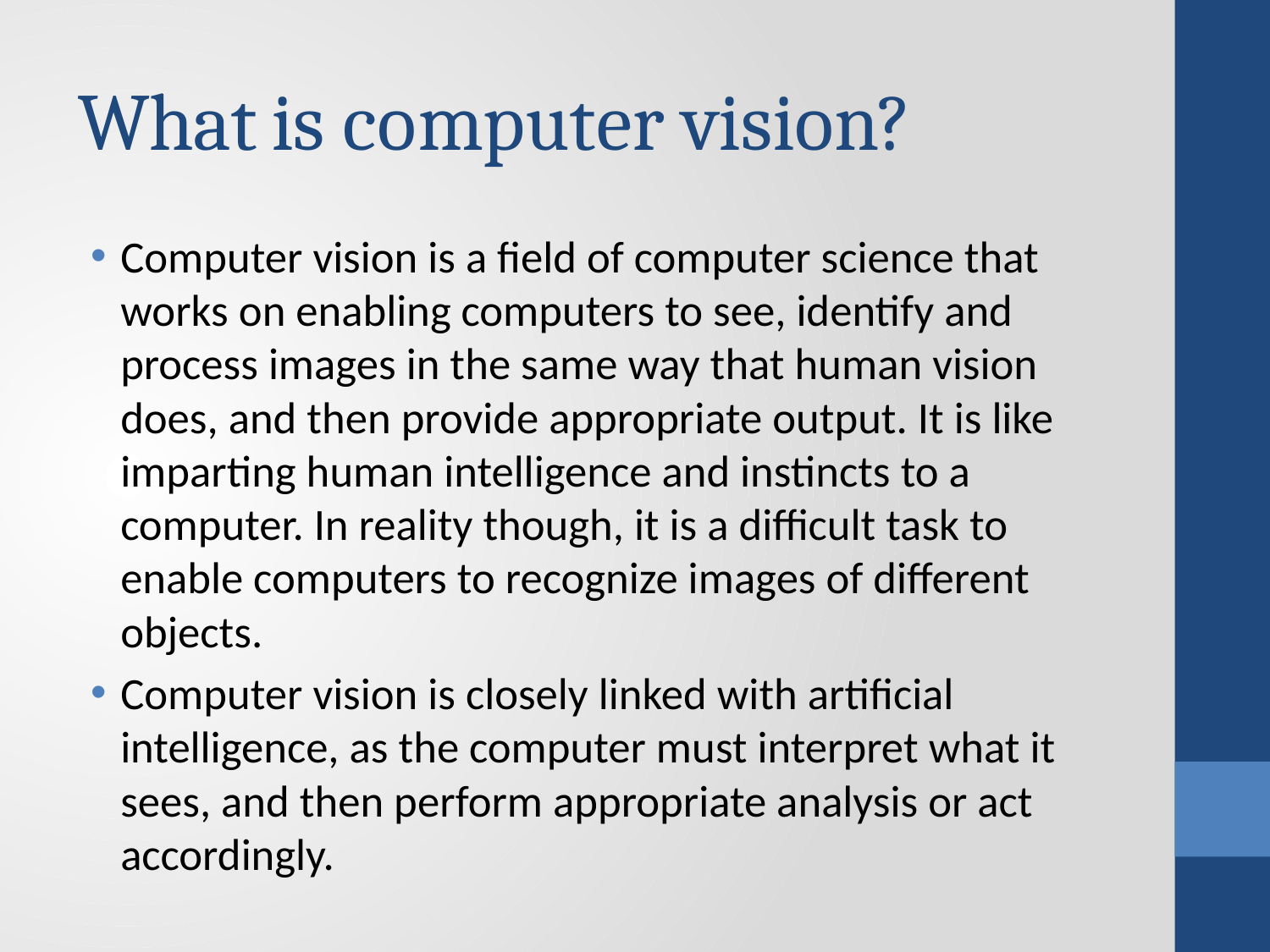

# What is computer vision?
Computer vision is a field of computer science that works on enabling computers to see, identify and process images in the same way that human vision does, and then provide appropriate output. It is like imparting human intelligence and instincts to a computer. In reality though, it is a difficult task to enable computers to recognize images of different objects.
Computer vision is closely linked with artificial intelligence, as the computer must interpret what it sees, and then perform appropriate analysis or act accordingly.